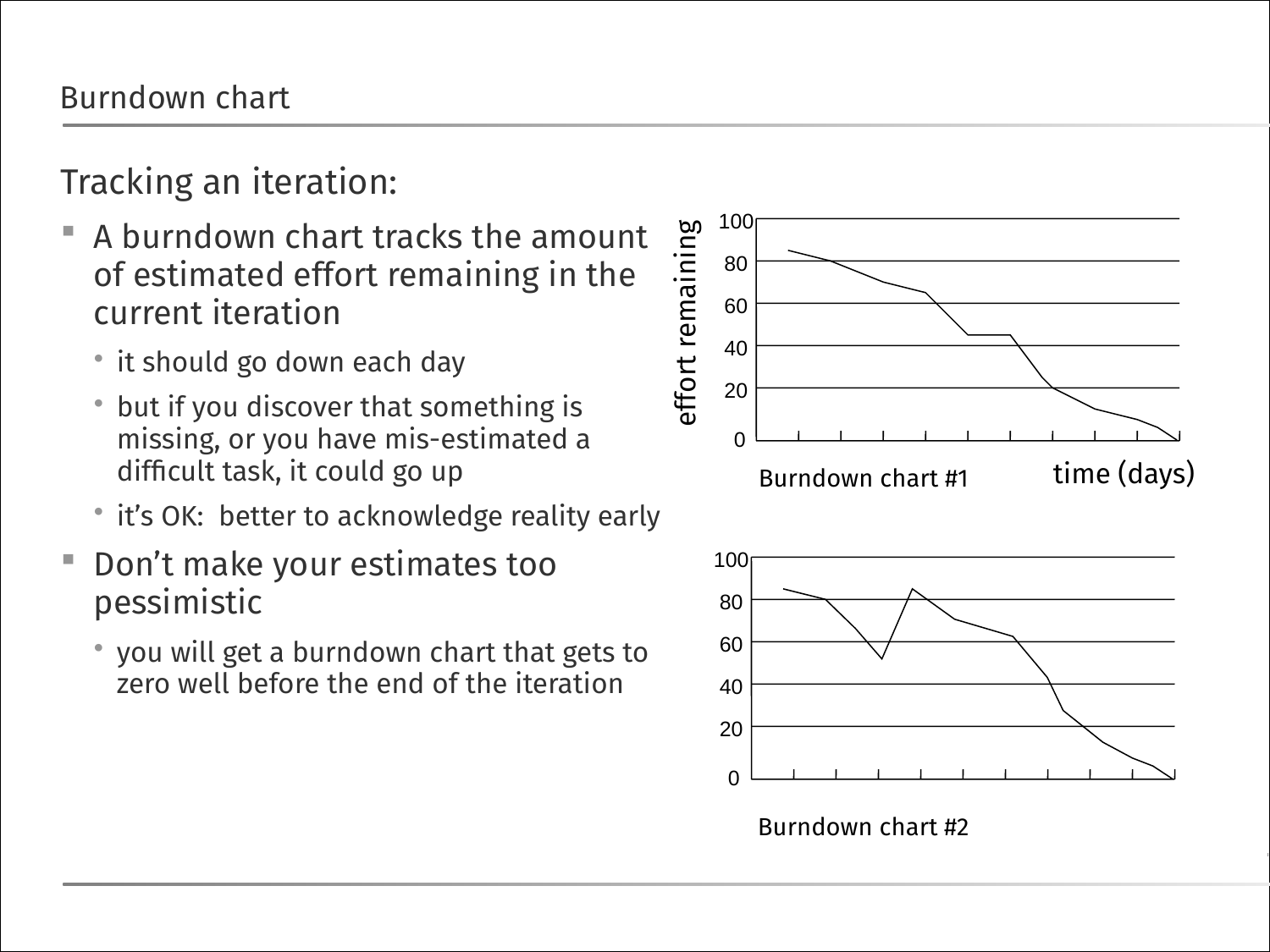

# Burndown chart
Tracking an iteration:
A burndown chart tracks the amount of estimated effort remaining in the current iteration
it should go down each day
but if you discover that something is missing, or you have mis-estimated a difficult task, it could go up
it’s OK:  better to acknowledge reality early
Don’t make your estimates too pessimistic
you will get a burndown chart that gets to zero well before the end of the iteration

100

80

60

40

20

effort remaining
0
time (days)
Burndown chart #1
100

80

60

40

20

0

Burndown chart #2